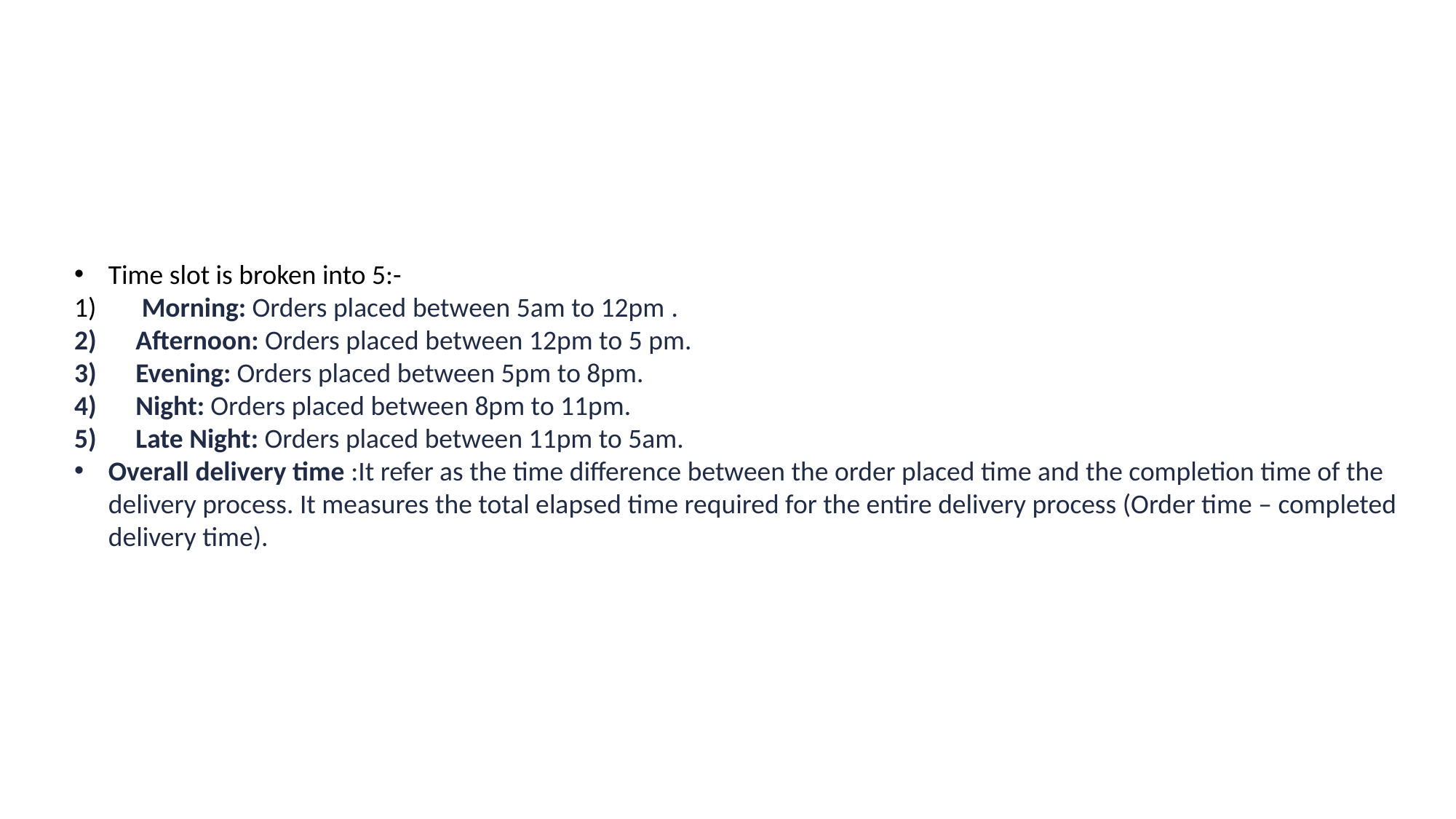

Time slot is broken into 5:-
 Morning: Orders placed between 5am to 12pm .
Afternoon: Orders placed between 12pm to 5 pm.
Evening: Orders placed between 5pm to 8pm.
Night: Orders placed between 8pm to 11pm.
Late Night: Orders placed between 11pm to 5am.
Overall delivery time :It refer as the time difference between the order placed time and the completion time of the delivery process. It measures the total elapsed time required for the entire delivery process (Order time – completed delivery time).